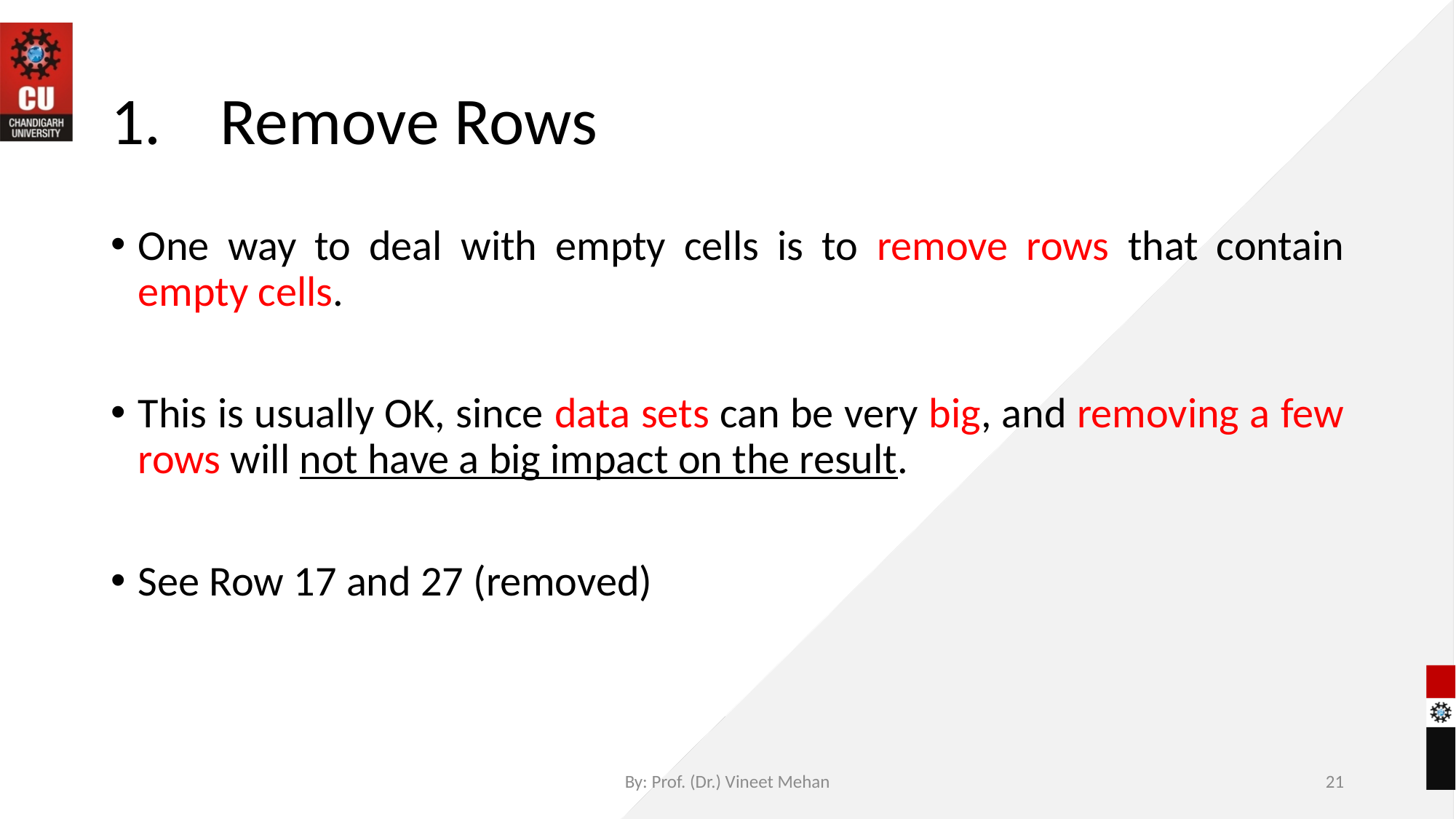

# 1.	Remove Rows
One way to deal with empty cells is to remove rows that contain empty cells.

This is usually OK, since data sets can be very big, and removing a few rows will not have a big impact on the result.

See Row 17 and 27 (removed)

By: Prof. (Dr.) Vineet Mehan
21